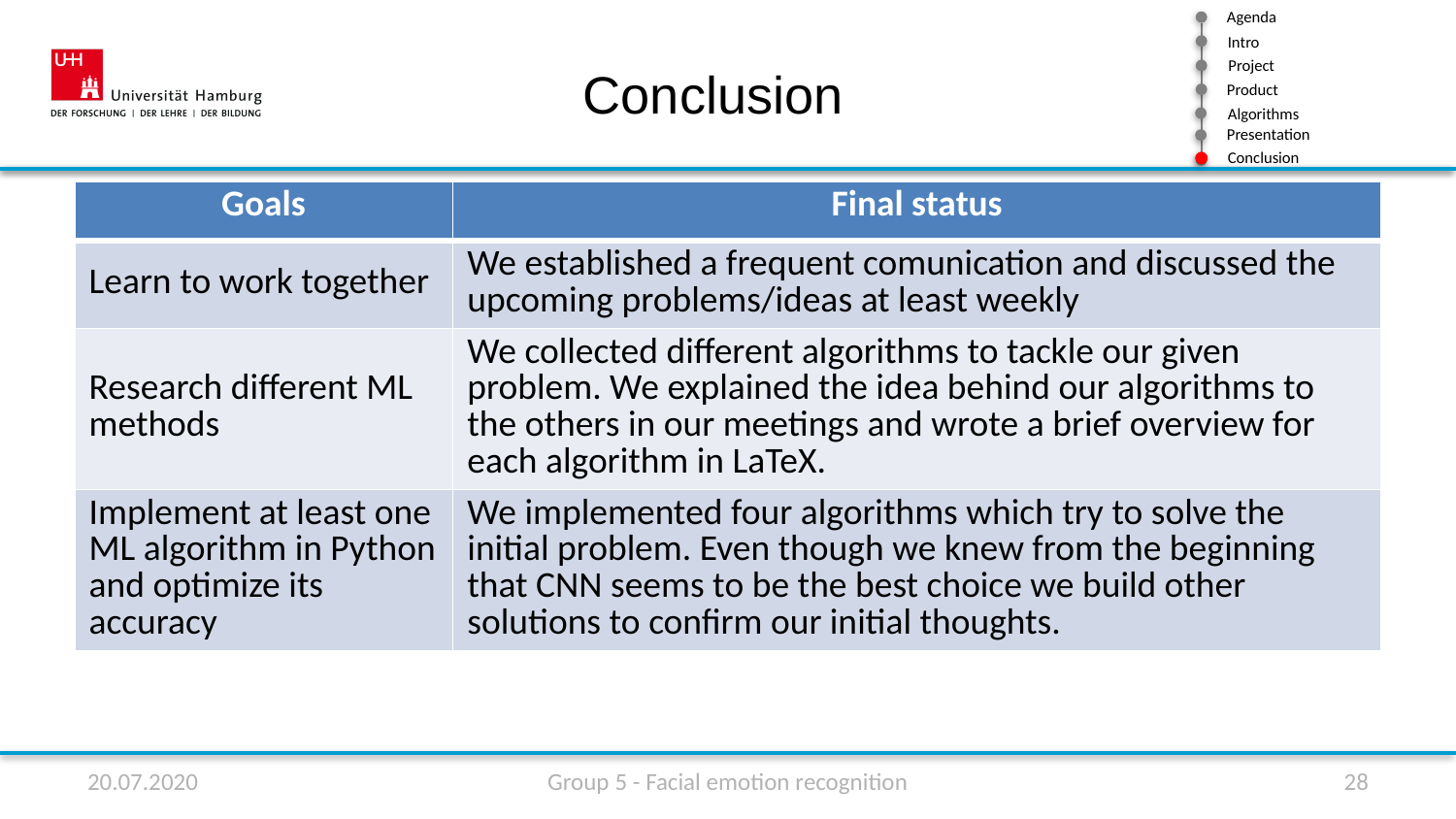

Conclusion

| Goals | Final status |
| --- | --- |
| Learn to work together | We established a frequent comunication and discussed the upcoming problems/ideas at least weekly |
| Research different ML methods | We collected different algorithms to tackle our given problem. We explained the idea behind our algorithms to the others in our meetings and wrote a brief overview for each algorithm in LaTeX. |
| Implement at least one ML algorithm in Python and optimize its accuracy | We implemented four algorithms which try to solve the initial problem. Even though we knew from the beginning that CNN seems to be the best choice we build other solutions to confirm our initial thoughts. |
20.07.2020
Group 5 - Facial emotion recognition
28